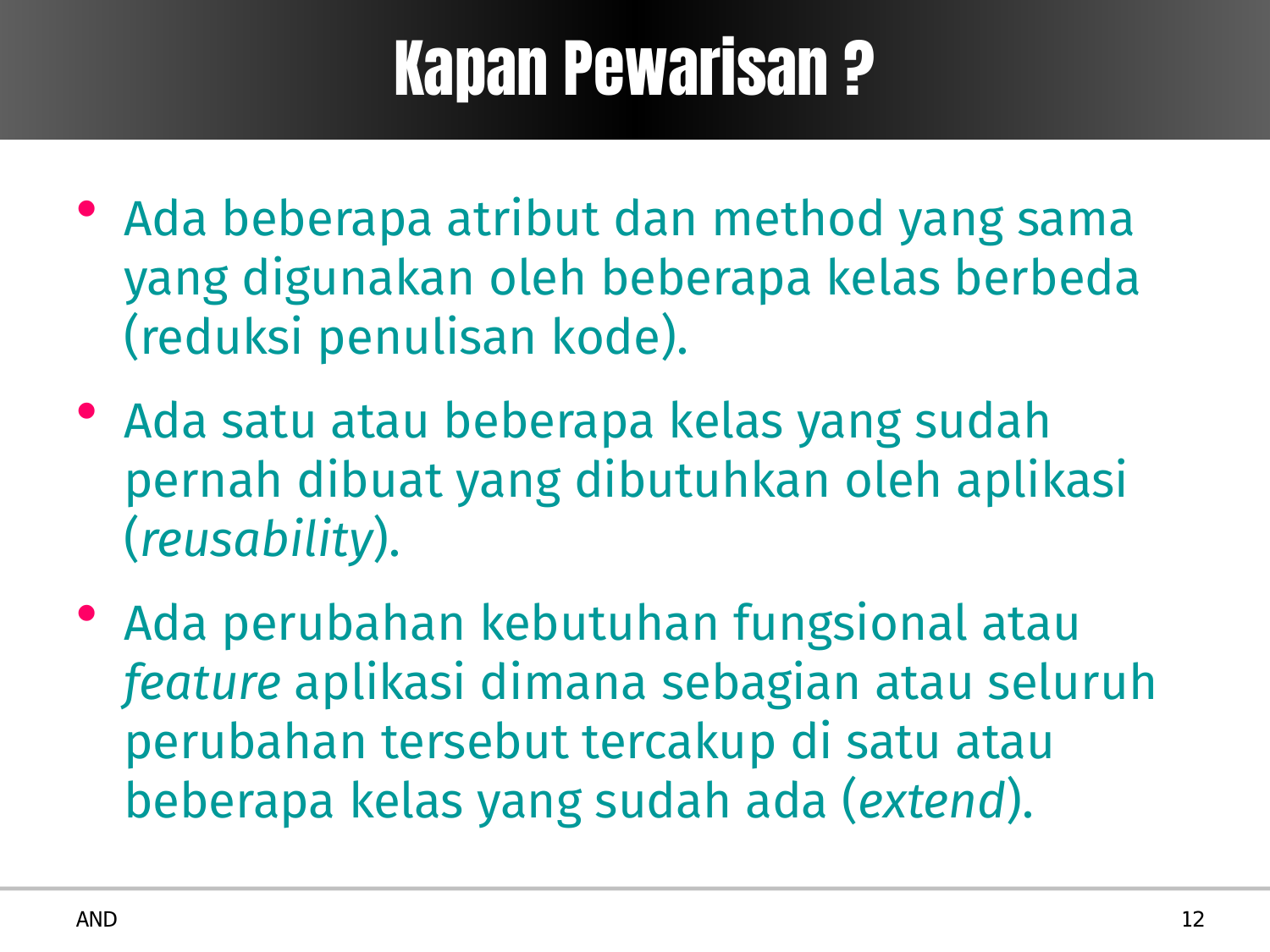

# Kapan Pewarisan ?
Ada beberapa atribut dan method yang sama yang digunakan oleh beberapa kelas berbeda (reduksi penulisan kode).
Ada satu atau beberapa kelas yang sudah pernah dibuat yang dibutuhkan oleh aplikasi (reusability).
Ada perubahan kebutuhan fungsional atau feature aplikasi dimana sebagian atau seluruh perubahan tersebut tercakup di satu atau beberapa kelas yang sudah ada (extend).
AND
12